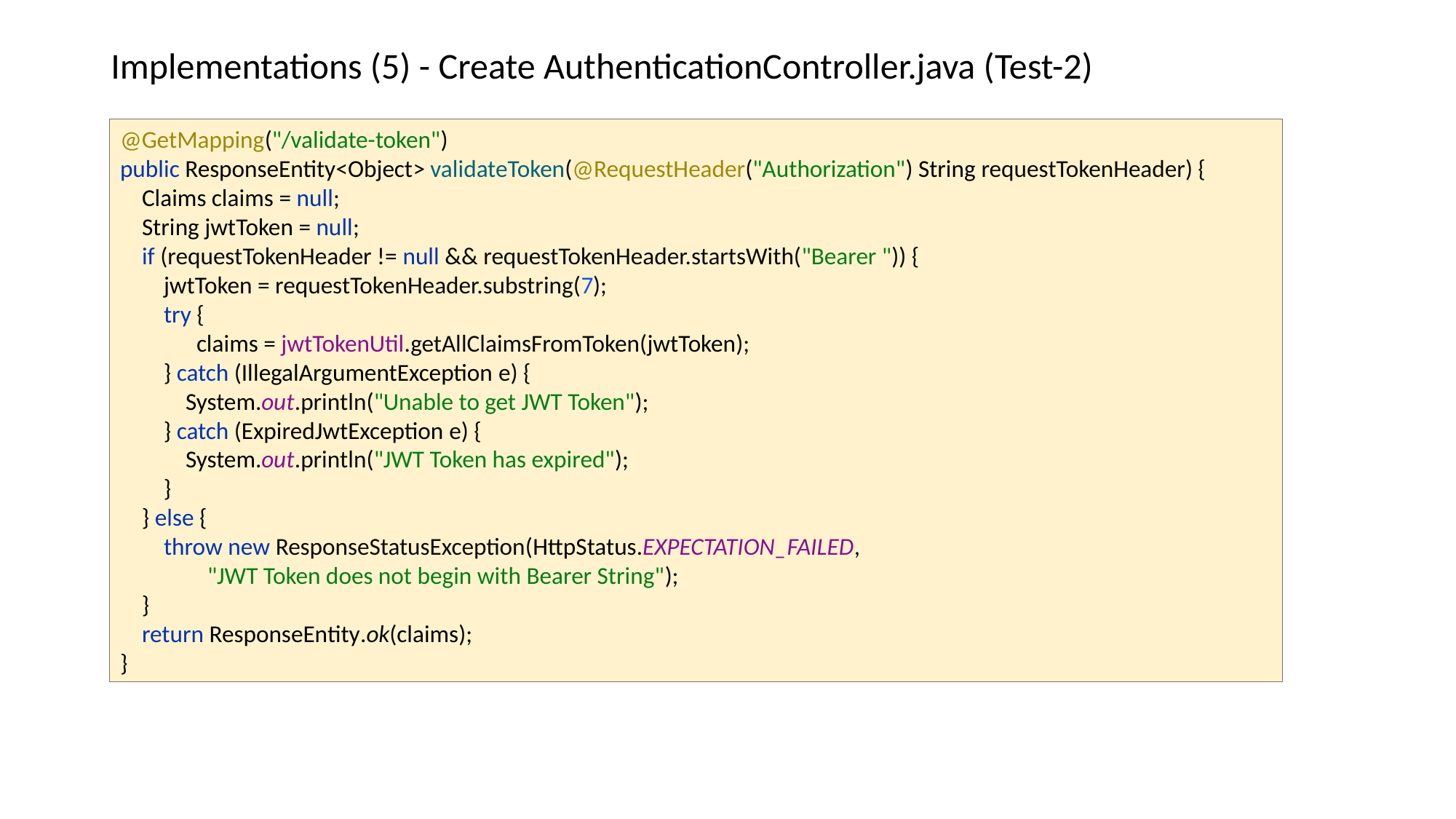

# Implementations (5) - Create AuthenticationController.java (Test-2)
@GetMapping("/validate-token")
public ResponseEntity<Object> validateToken(@RequestHeader("Authorization") String requestTokenHeader) {
    Claims claims = null;
    String jwtToken = null;
    if (requestTokenHeader != null && requestTokenHeader.startsWith("Bearer ")) {
        jwtToken = requestTokenHeader.substring(7);
        try {
              claims = jwtTokenUtil.getAllClaimsFromToken(jwtToken);
        } catch (IllegalArgumentException e) {
            System.out.println("Unable to get JWT Token");
        } catch (ExpiredJwtException e) {
            System.out.println("JWT Token has expired");
        }
    } else {
        throw new ResponseStatusException(HttpStatus.EXPECTATION_FAILED,
                "JWT Token does not begin with Bearer String");
    }
    return ResponseEntity.ok(claims);
}